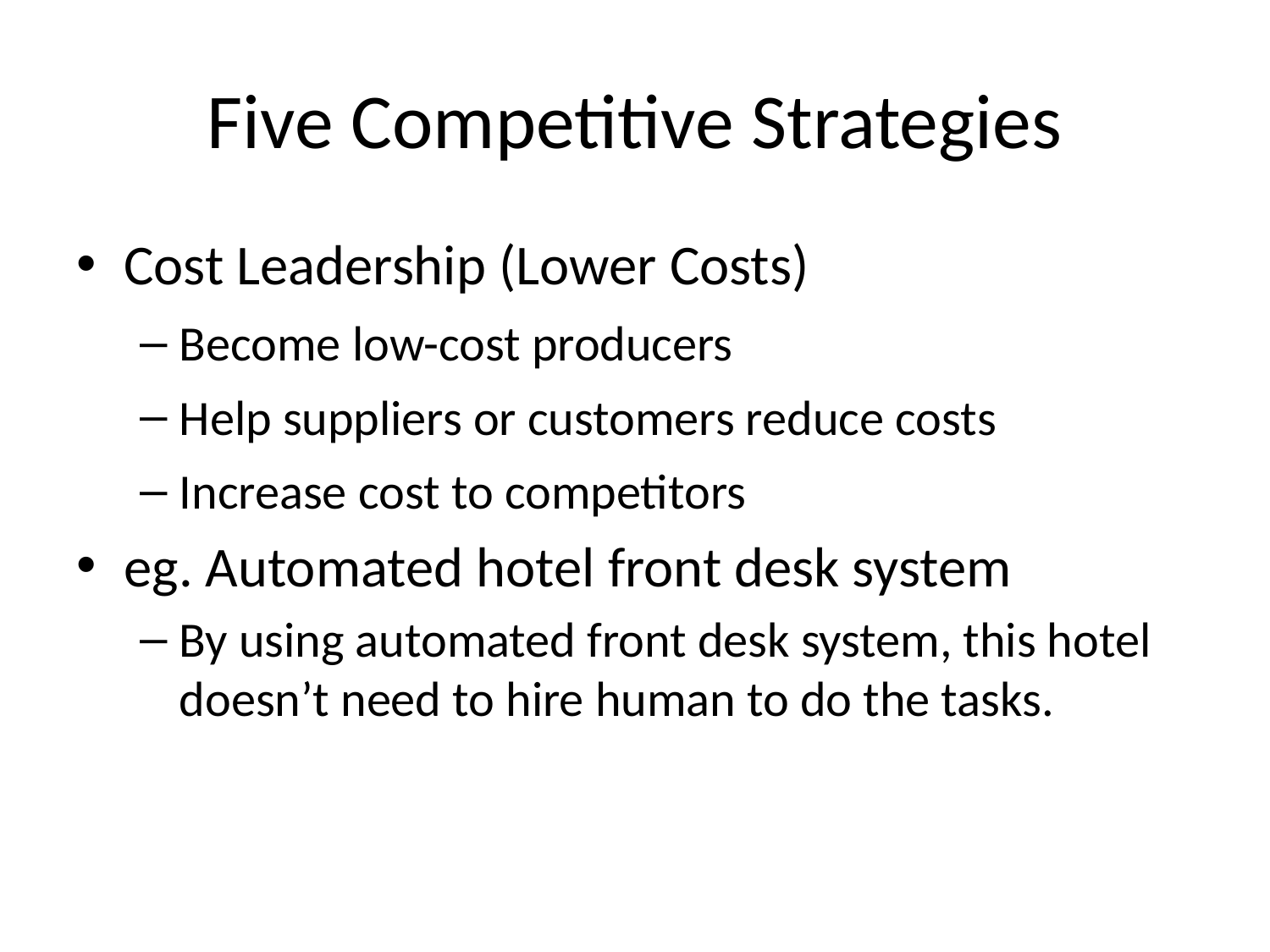

# Five Competitive Strategies
Cost Leadership (Lower Costs)
Become low-cost producers
Help suppliers or customers reduce costs
Increase cost to competitors
eg. Automated hotel front desk system
By using automated front desk system, this hotel doesn’t need to hire human to do the tasks.